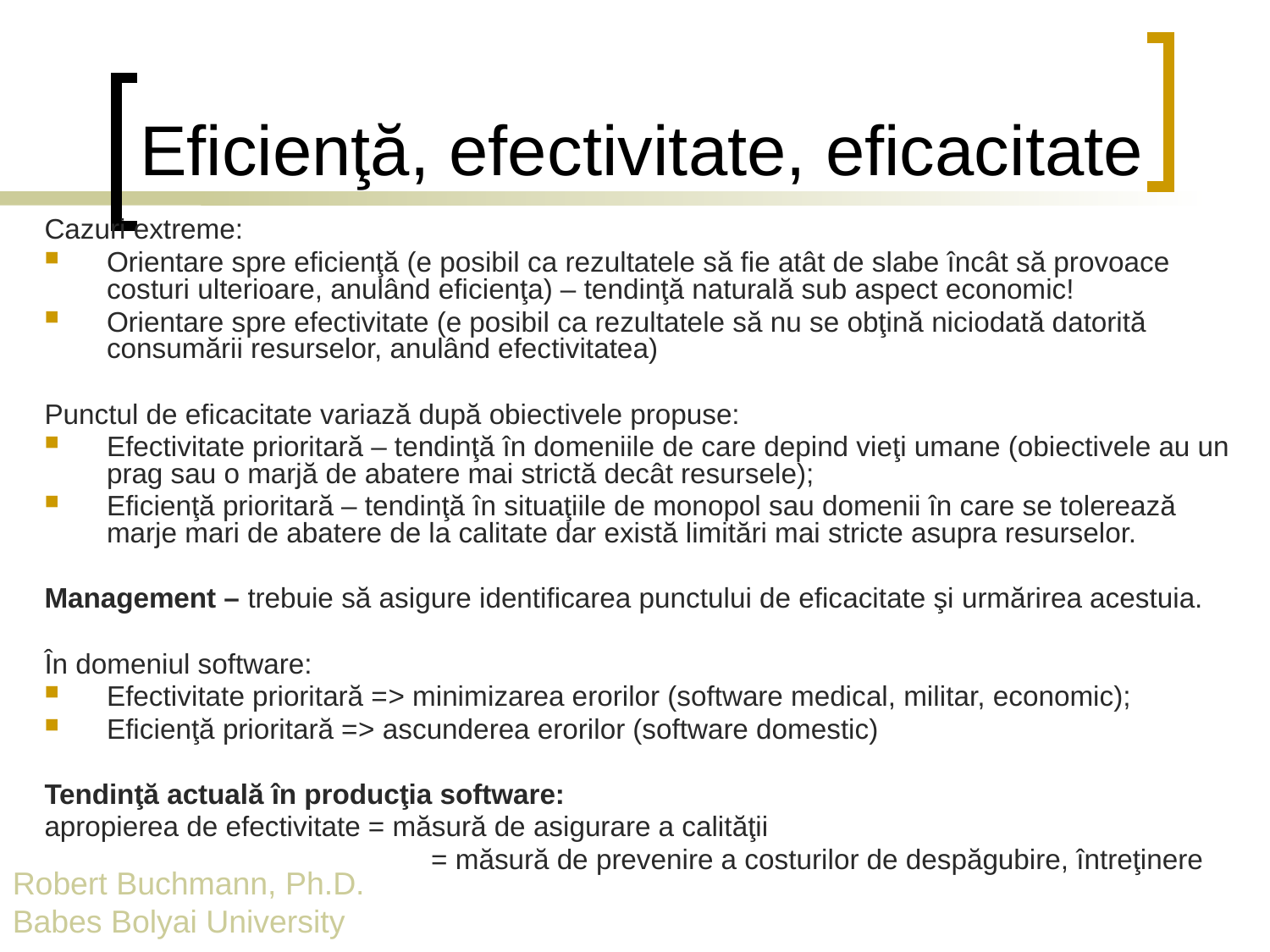

# Eficienţă, efectivitate, eficacitate
Cazuri extreme:
Orientare spre eficienţă (e posibil ca rezultatele să fie atât de slabe încât să provoace costuri ulterioare, anulând eficienţa) – tendinţă naturală sub aspect economic!
Orientare spre efectivitate (e posibil ca rezultatele să nu se obţină niciodată datorită consumării resurselor, anulând efectivitatea)

Punctul de eficacitate variază după obiectivele propuse:
Efectivitate prioritară – tendinţă în domeniile de care depind vieţi umane (obiectivele au un prag sau o marjă de abatere mai strictă decât resursele);
Eficienţă prioritară – tendinţă în situaţiile de monopol sau domenii în care se tolerează marje mari de abatere de la calitate dar există limitări mai stricte asupra resurselor.

Management – trebuie să asigure identificarea punctului de eficacitate şi urmărirea acestuia.

În domeniul software:
Efectivitate prioritară => minimizarea erorilor (software medical, militar, economic);
Eficienţă prioritară => ascunderea erorilor (software domestic)

Tendinţă actuală în producţia software:
apropierea de efectivitate = măsură de asigurare a calităţii
			         = măsură de prevenire a costurilor de despăgubire, întreţinere